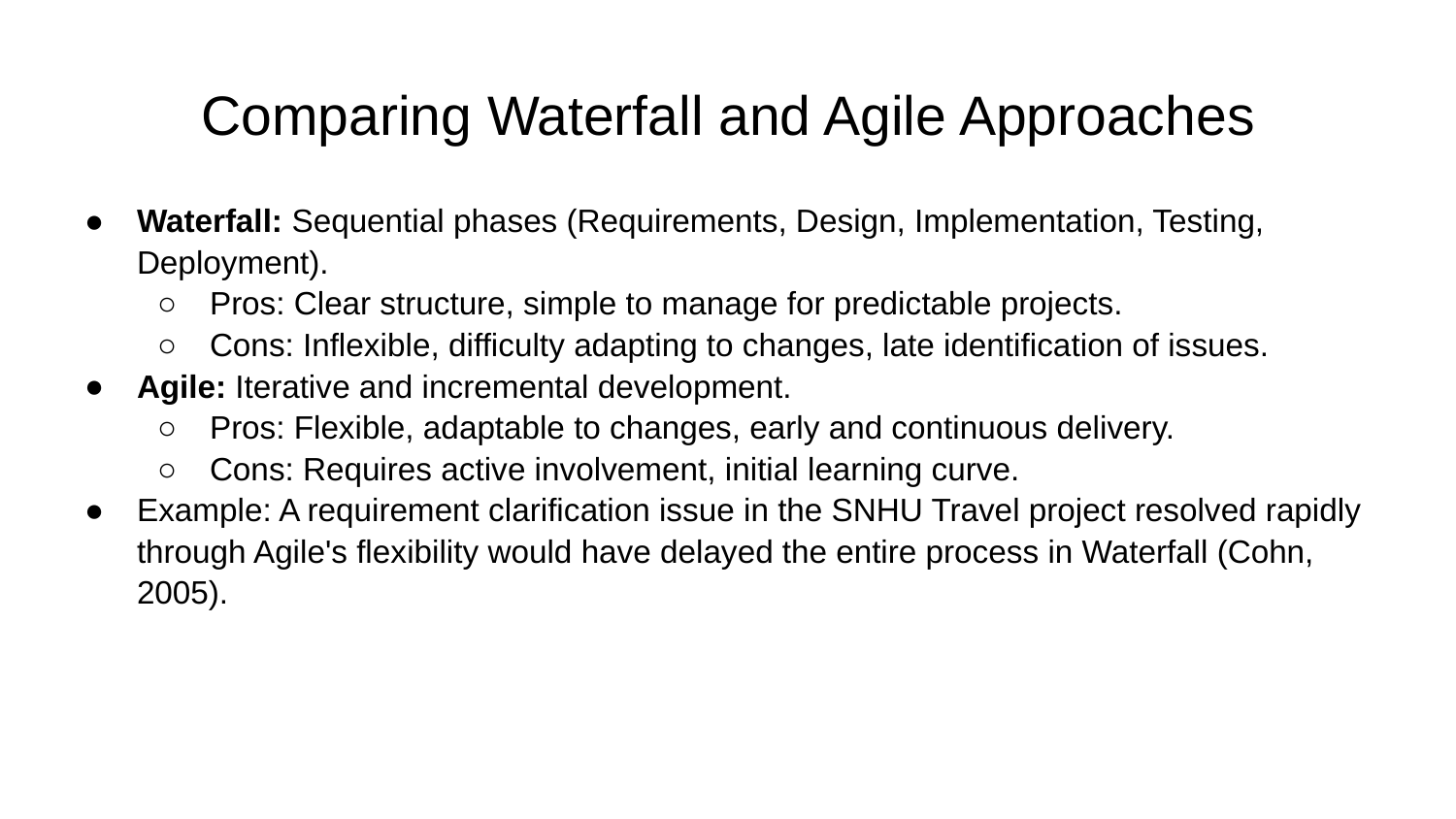

# Comparing Waterfall and Agile Approaches
Waterfall: Sequential phases (Requirements, Design, Implementation, Testing, Deployment).
Pros: Clear structure, simple to manage for predictable projects.
Cons: Inflexible, difficulty adapting to changes, late identification of issues.
Agile: Iterative and incremental development.
Pros: Flexible, adaptable to changes, early and continuous delivery.
Cons: Requires active involvement, initial learning curve.
Example: A requirement clarification issue in the SNHU Travel project resolved rapidly through Agile's flexibility would have delayed the entire process in Waterfall (Cohn, 2005).